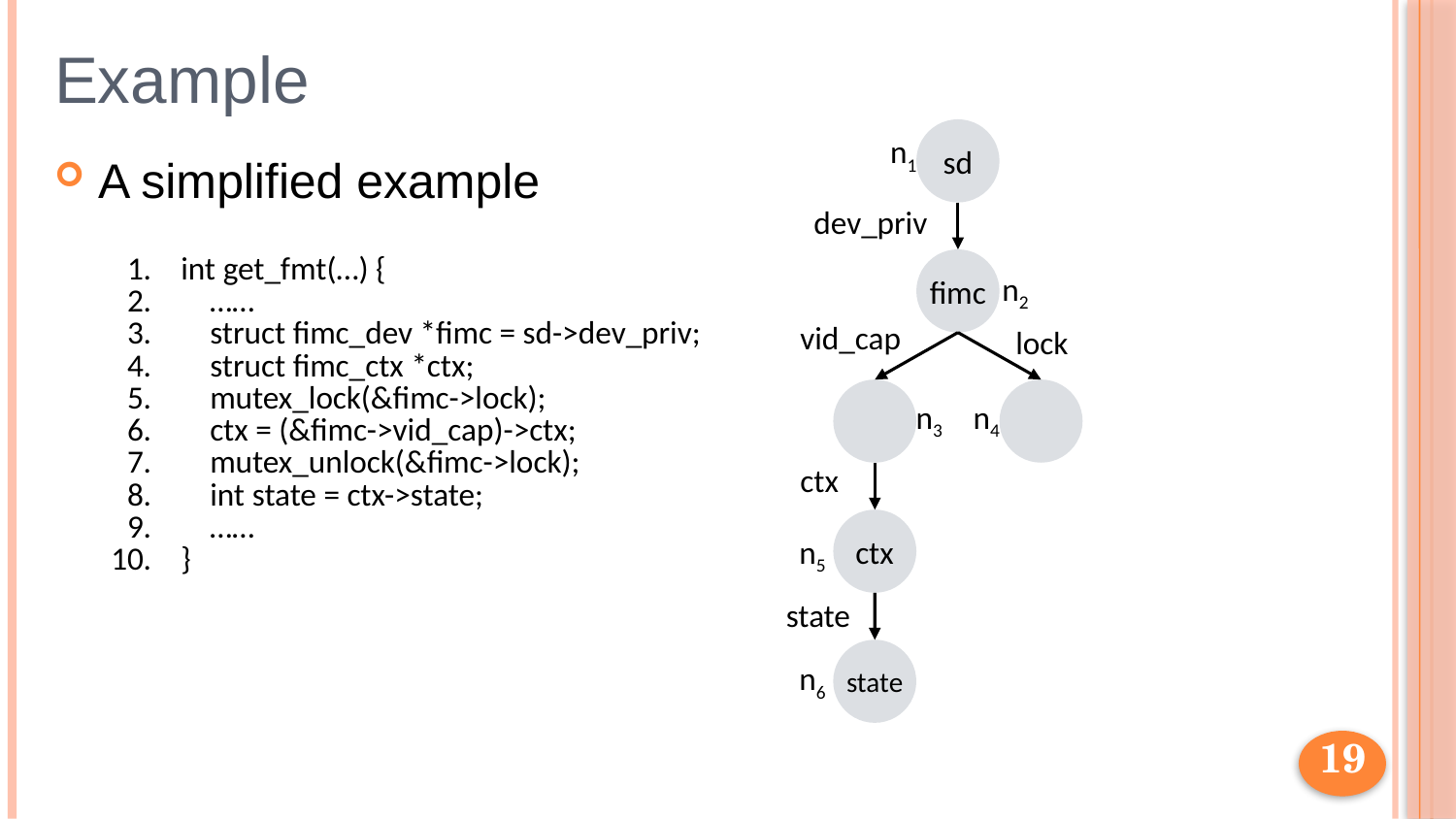

# Example
sd
n1
A simplified example

dev_priv
| 1. 2. 3. 4. 5. 6. 7. 8. 9. 10. | int get\_fmt(…) { …… struct fimc\_dev \*fimc = sd->dev\_priv; struct fimc\_ctx \*ctx; mutex\_lock(&fimc->lock); ctx = (&fimc->vid\_cap)->ctx; mutex\_unlock(&fimc->lock); int state = ctx->state; …… } |
| --- | --- |
fimc
n2
vid_cap
lock

n3
n4
ctx
ctx
n5
state
state
n6
19